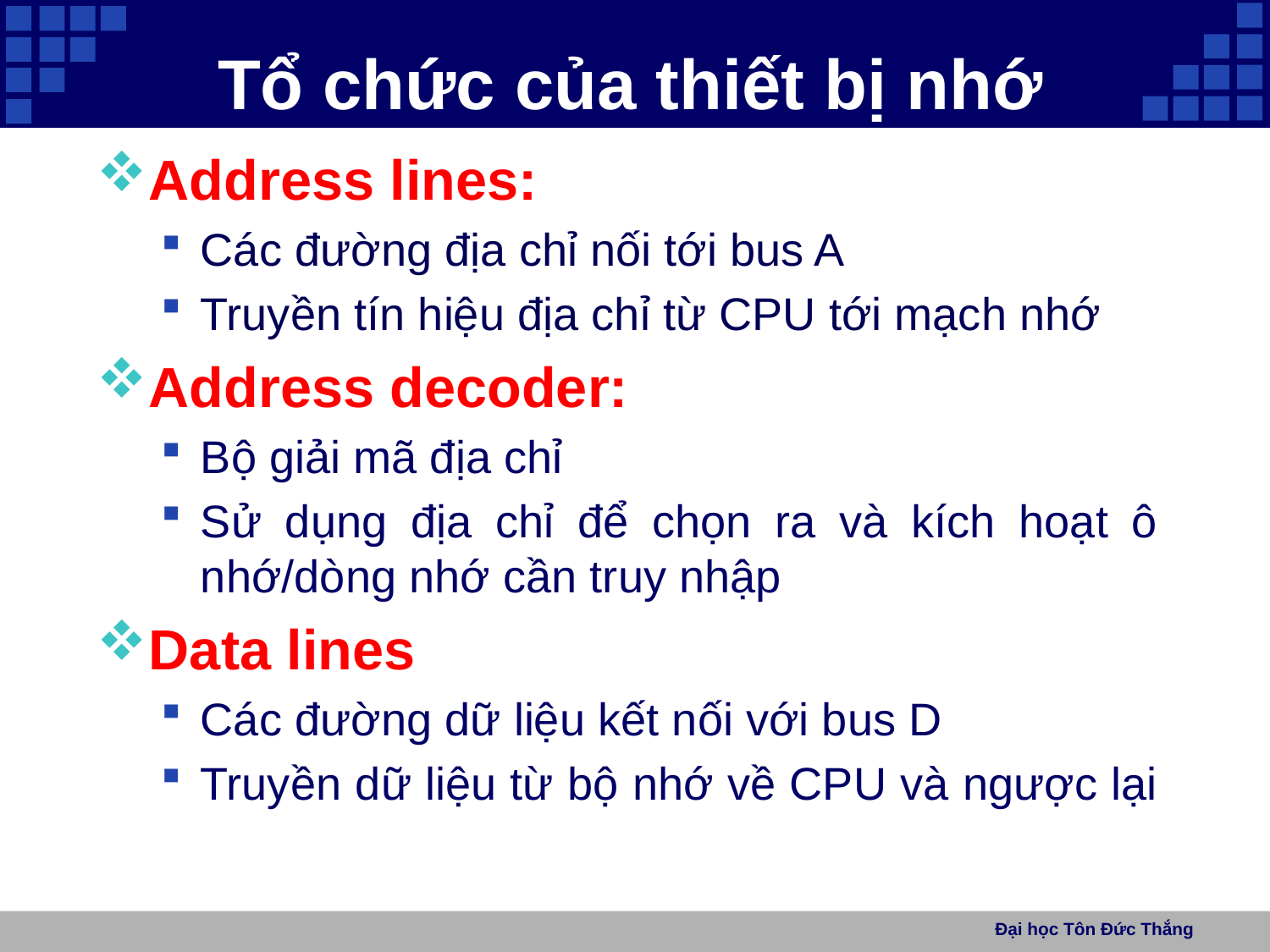

# Tổ chức của thiết bị nhớ
Address lines:
Các đường địa chỉ nối tới bus A
Truyền tín hiệu địa chỉ từ CPU tới mạch nhớ
Address decoder:
Bộ giải mã địa chỉ
Sử dụng địa chỉ để chọn ra và kích hoạt ô nhớ/dòng nhớ cần truy nhập
Data lines
Các đường dữ liệu kết nối với bus D
Truyền dữ liệu từ bộ nhớ về CPU và ngược lại
Đại học Tôn Đức Thắng